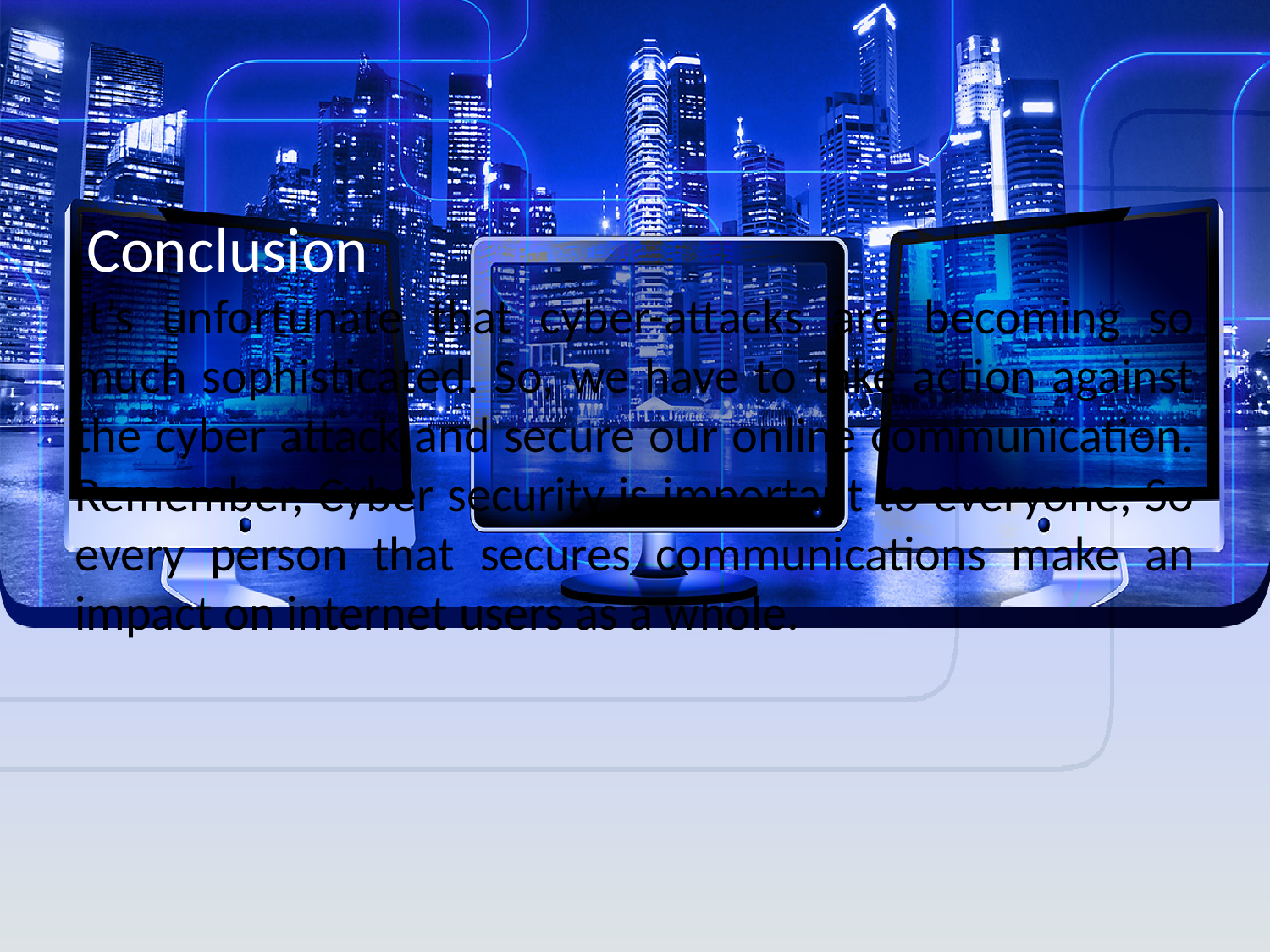

# Conclusion
It’s unfortunate that cyber-attacks are becoming so much sophisticated. So, we have to take action against the cyber attack and secure our online communication. Remember, Cyber security is important to everyone, So every person that secures communications make an impact on internet users as a whole.